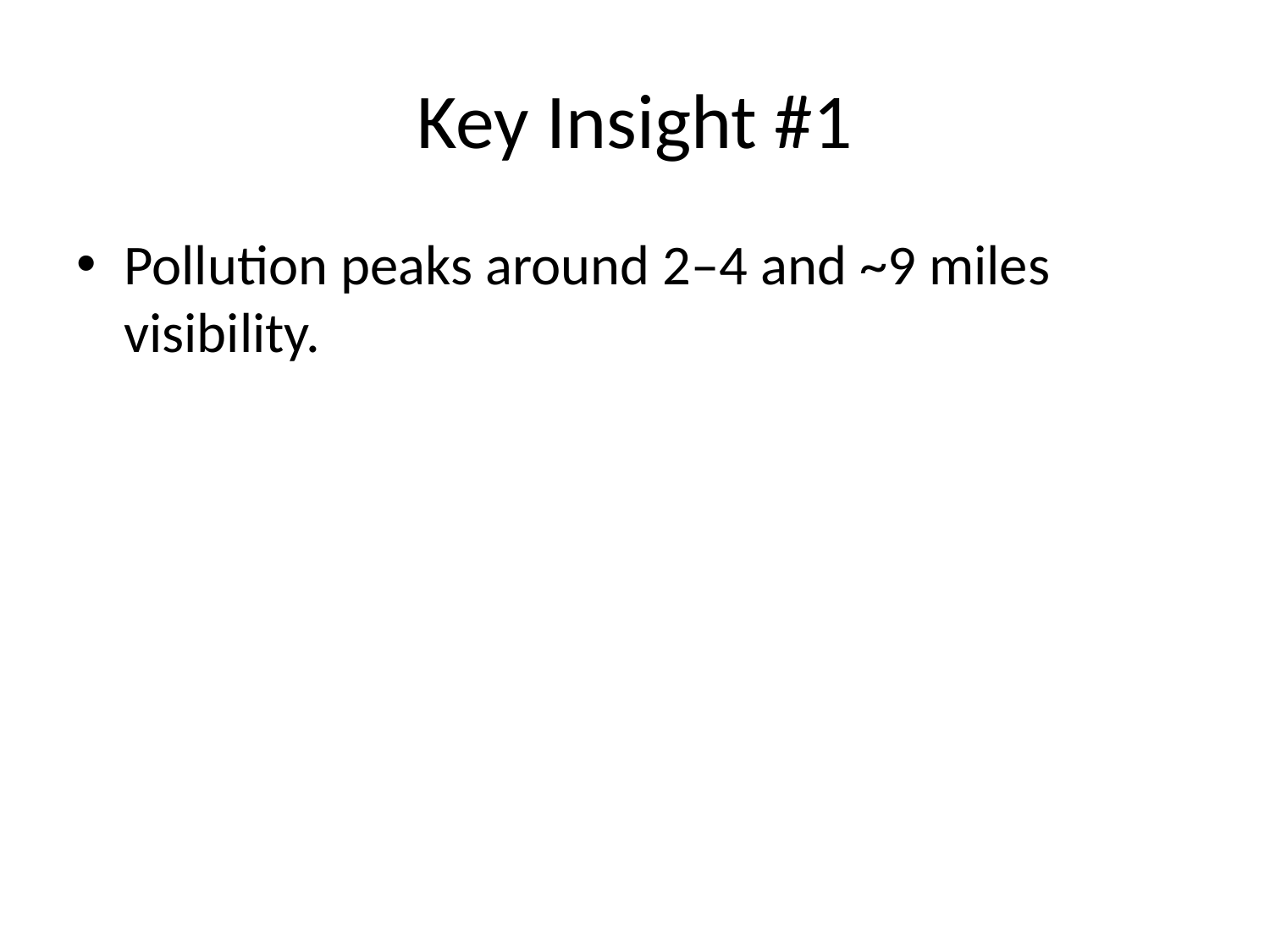

# Key Insight #1
Pollution peaks around 2–4 and ~9 miles visibility.